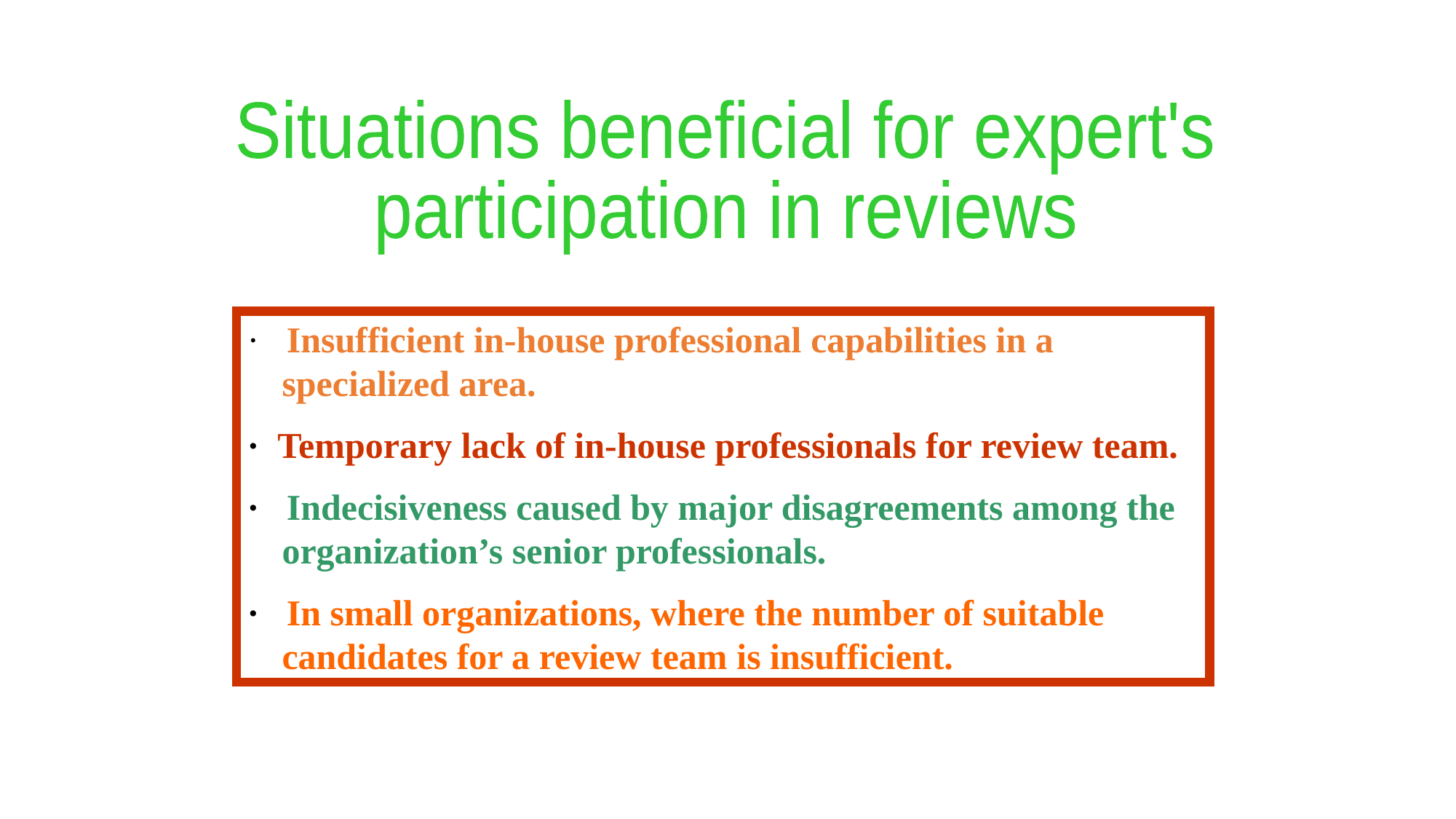

Situations beneficial for expert's
participation in reviews
·   Insufficient in-house professional capabilities in a specialized area.
·  Temporary lack of in-house professionals for review team.
·   Indecisiveness caused by major disagreements among the organization’s senior professionals.
·   In small organizations, where the number of suitable candidates for a review team is insufficient.